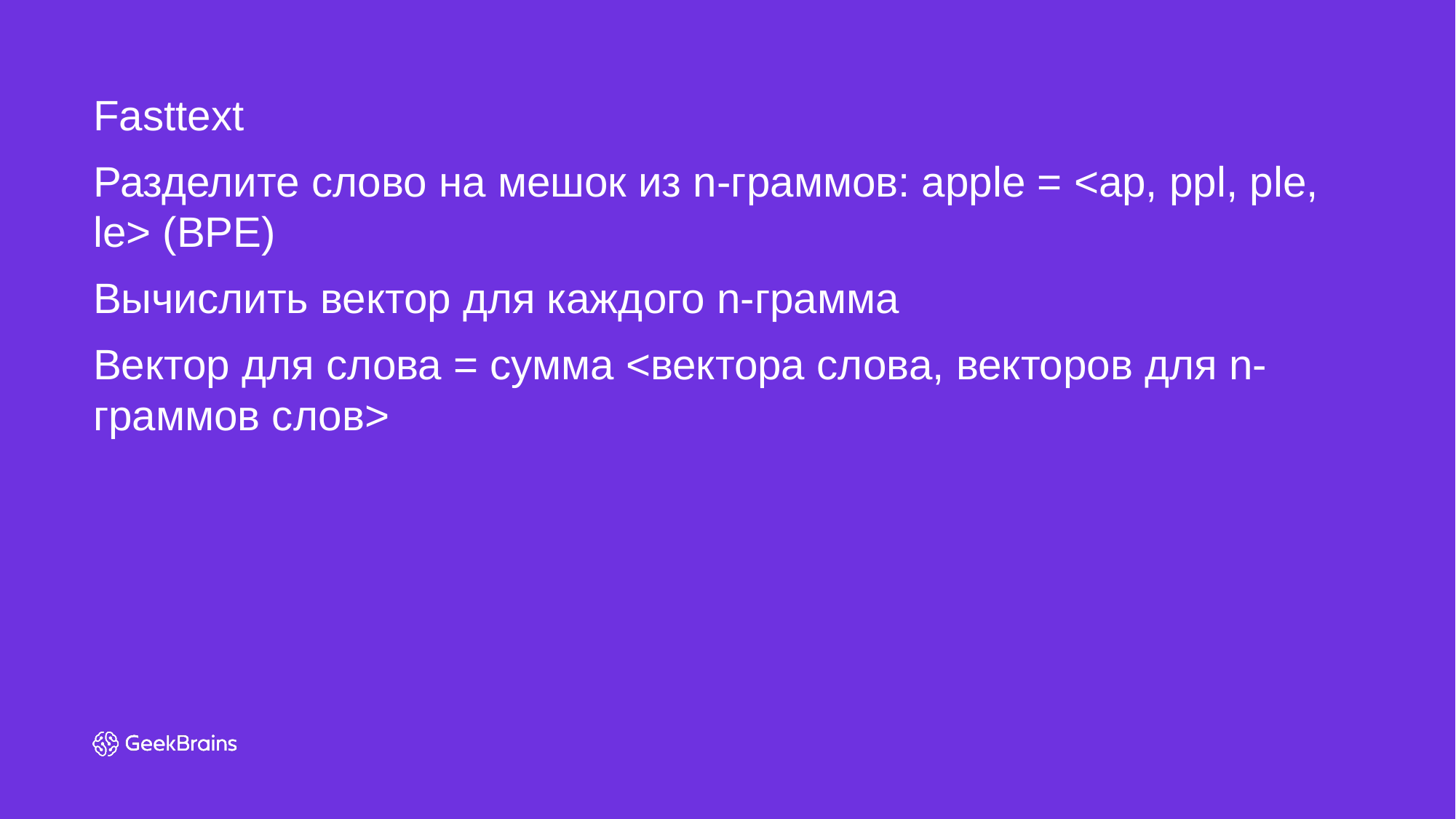

Fasttext
Разделите слово на мешок из n-граммов: apple = <ap, ppl, ple, le> (BPE)
Вычислить вектор для каждого n-грамма
Вектор для слова = сумма <вектора слова, векторов для n-граммов слов>